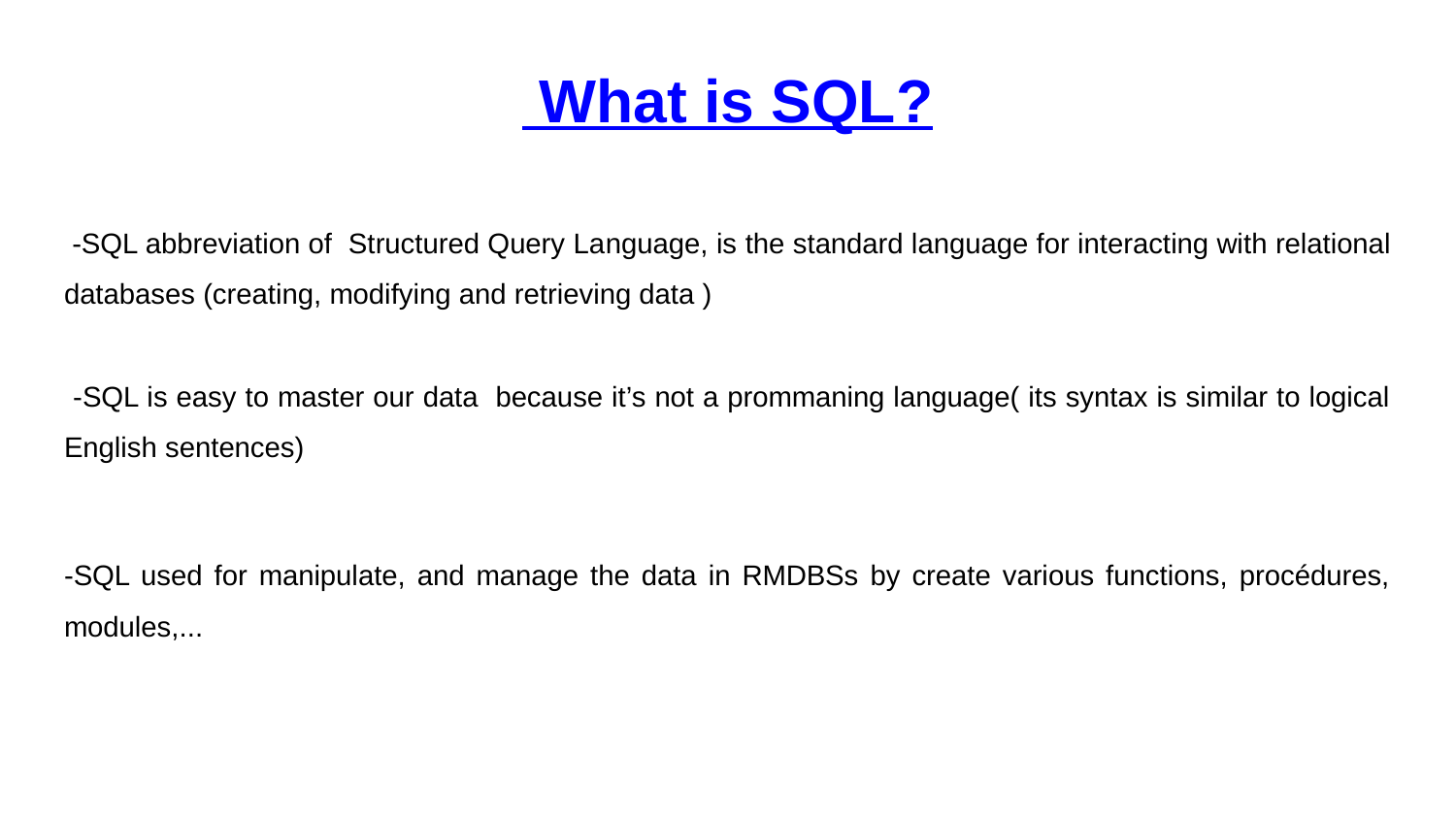

# What is SQL?

 -SQL abbreviation of  Structured Query Language, is the standard language for interacting with relational databases (creating, modifying and retrieving data )

 -SQL is easy to master our data  because it’s not a prommaning language( its syntax is similar to logical English sentences)

-SQL used for manipulate, and manage the data in RMDBSs by create various functions, procédures, modules,...